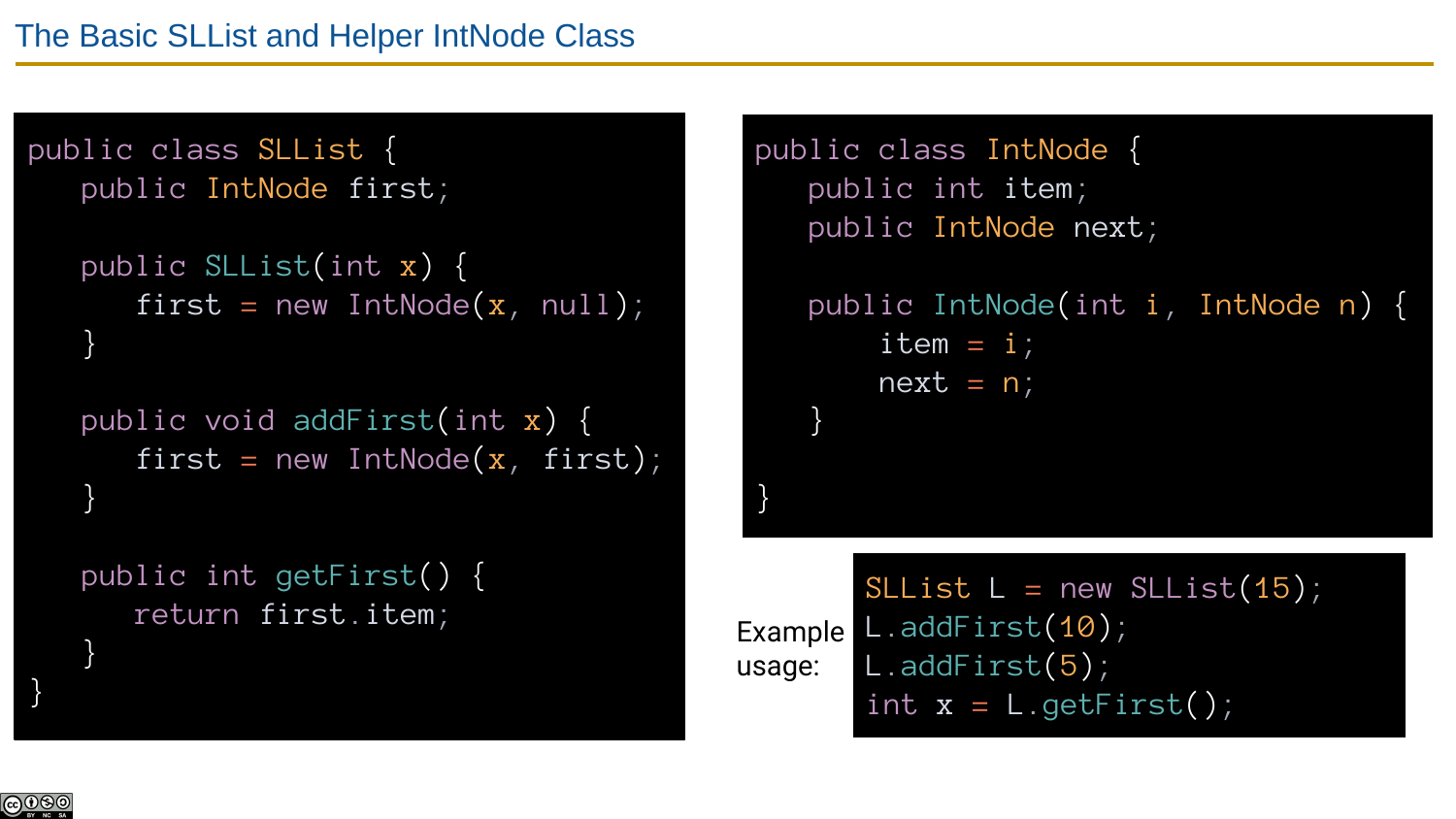

# The Basic SLList and Helper IntNode Class
public class SLList {
   public IntNode first;

   public SLList(int x) {
      first = new IntNode(x, null);
   }

   public void addFirst(int x) {
      first = new IntNode(x, first);
   }

   public int getFirst() {
      return first.item;
   }
}
public class IntNode {
   public int item;
   public IntNode next;

   public IntNode(int i, IntNode n) {
       item = i;
       next = n;
   }

}
SLList L = new SLList(15);
L.addFirst(10);
L.addFirst(5);
int x = L.getFirst();
Example
usage: